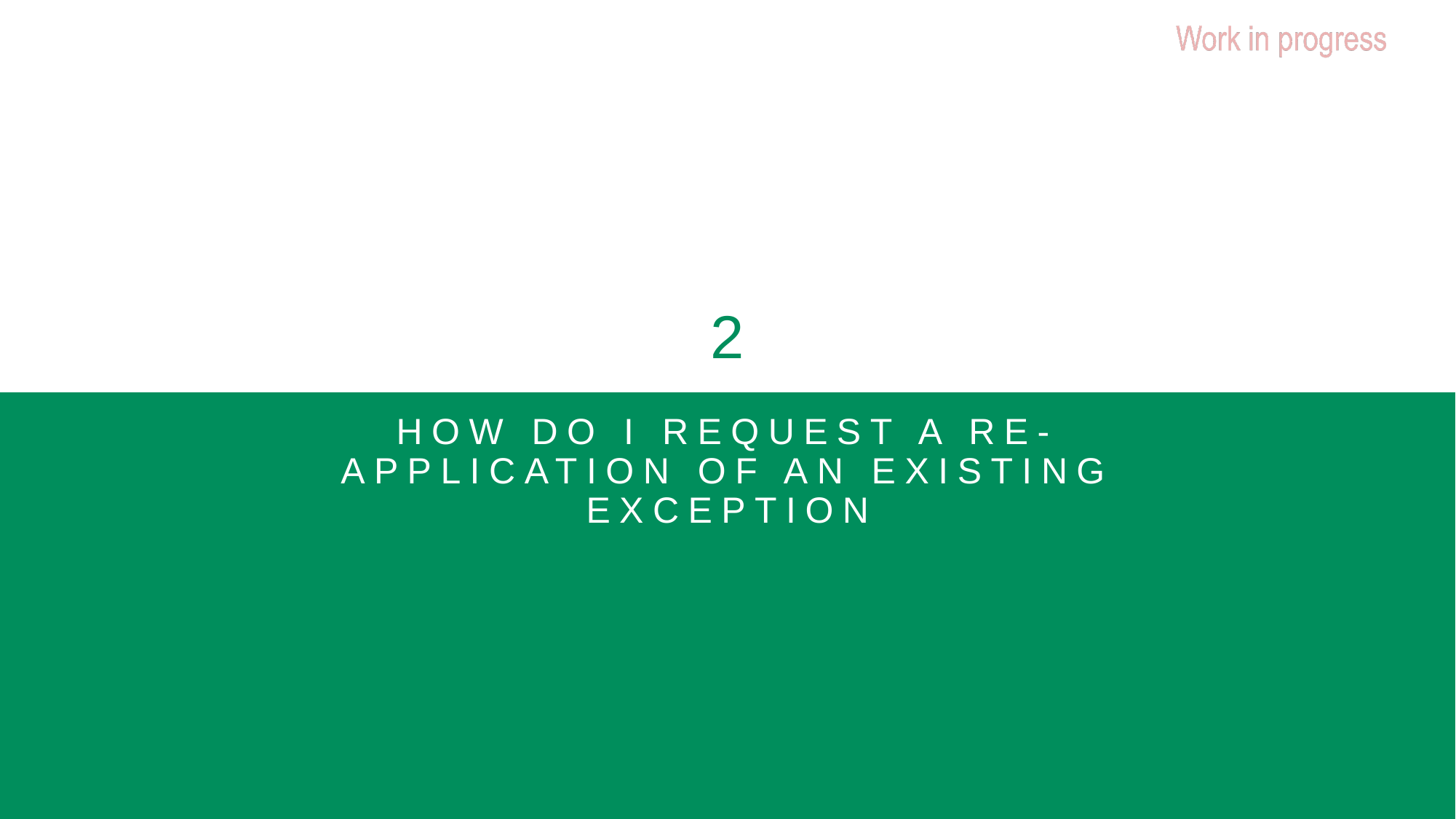

2
How do I request a re-application of an existing exception